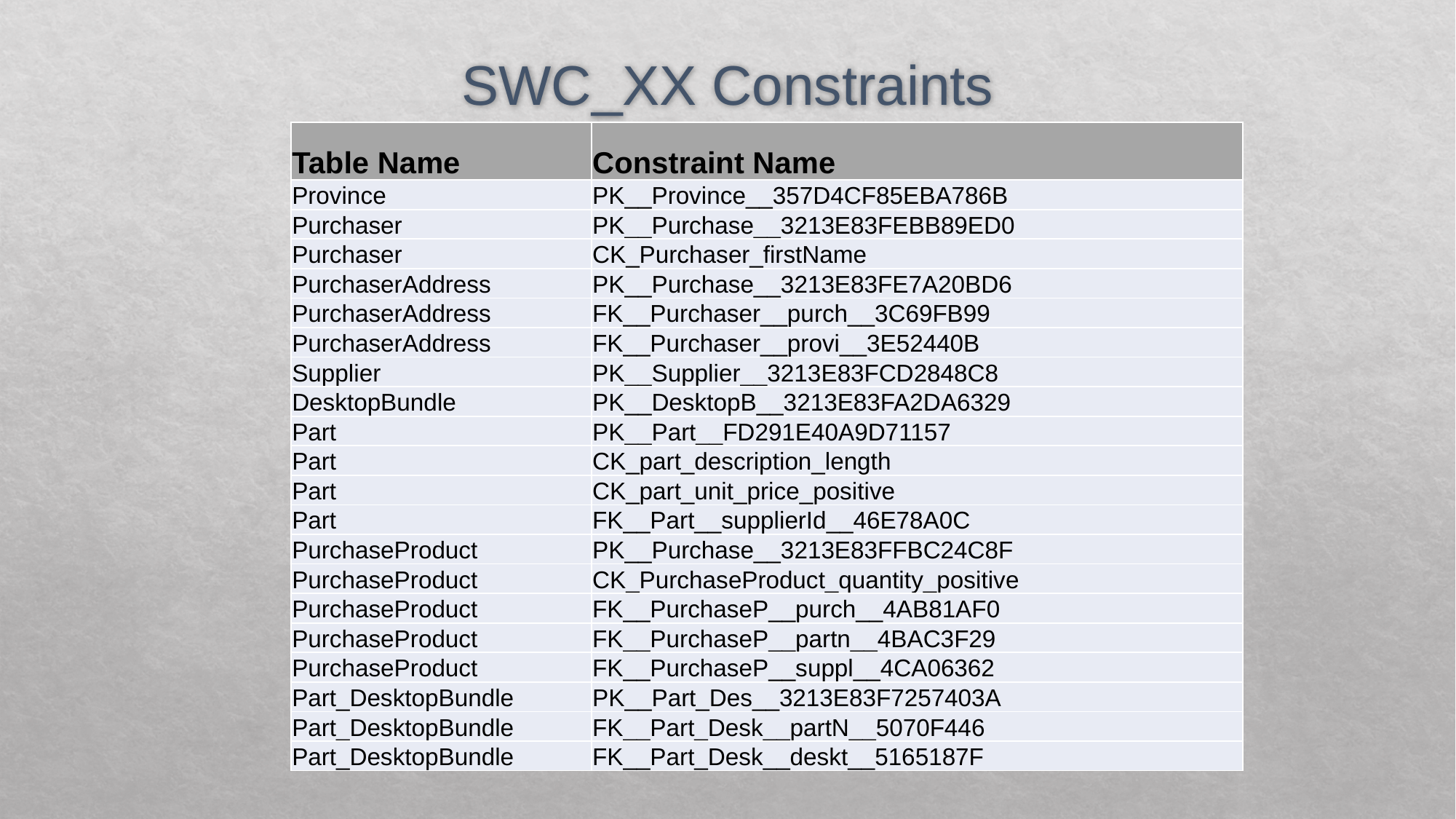

# SWC_XX Constraints
| Table Name | Constraint Name |
| --- | --- |
| Province | PK\_\_Province\_\_357D4CF85EBA786B |
| Purchaser | PK\_\_Purchase\_\_3213E83FEBB89ED0 |
| Purchaser | CK\_Purchaser\_firstName |
| PurchaserAddress | PK\_\_Purchase\_\_3213E83FE7A20BD6 |
| PurchaserAddress | FK\_\_Purchaser\_\_purch\_\_3C69FB99 |
| PurchaserAddress | FK\_\_Purchaser\_\_provi\_\_3E52440B |
| Supplier | PK\_\_Supplier\_\_3213E83FCD2848C8 |
| DesktopBundle | PK\_\_DesktopB\_\_3213E83FA2DA6329 |
| Part | PK\_\_Part\_\_FD291E40A9D71157 |
| Part | CK\_part\_description\_length |
| Part | CK\_part\_unit\_price\_positive |
| Part | FK\_\_Part\_\_supplierId\_\_46E78A0C |
| PurchaseProduct | PK\_\_Purchase\_\_3213E83FFBC24C8F |
| PurchaseProduct | CK\_PurchaseProduct\_quantity\_positive |
| PurchaseProduct | FK\_\_PurchaseP\_\_purch\_\_4AB81AF0 |
| PurchaseProduct | FK\_\_PurchaseP\_\_partn\_\_4BAC3F29 |
| PurchaseProduct | FK\_\_PurchaseP\_\_suppl\_\_4CA06362 |
| Part\_DesktopBundle | PK\_\_Part\_Des\_\_3213E83F7257403A |
| Part\_DesktopBundle | FK\_\_Part\_Desk\_\_partN\_\_5070F446 |
| Part\_DesktopBundle | FK\_\_Part\_Desk\_\_deskt\_\_5165187F |